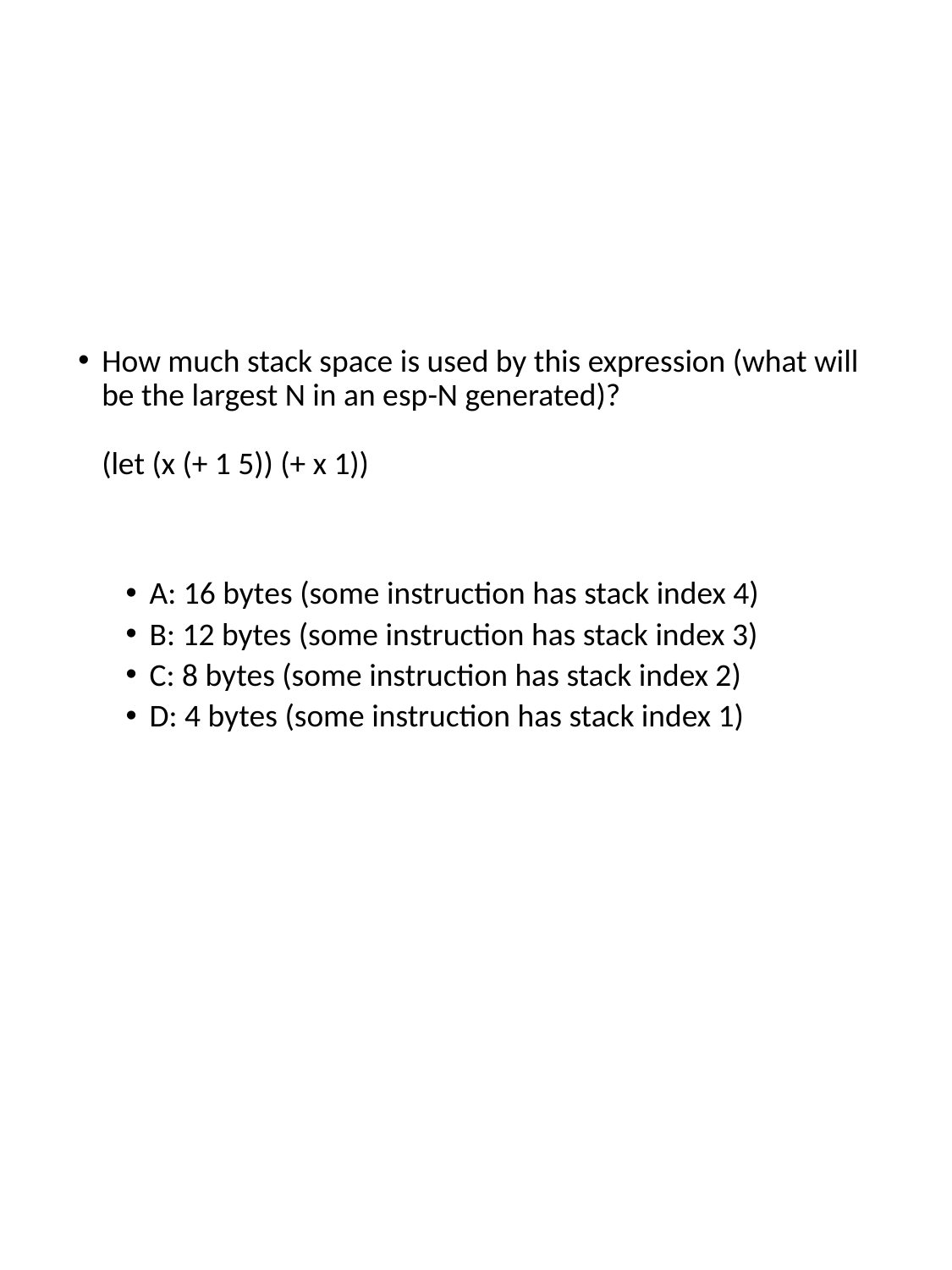

#
How much stack space is used by this expression (what will be the largest N in an esp-N generated)?
(let (x (+ 1 5)) (+ x 1))

A: 16 bytes (some instruction has stack index 4)
B: 12 bytes (some instruction has stack index 3)
C: 8 bytes (some instruction has stack index 2)
D: 4 bytes (some instruction has stack index 1)